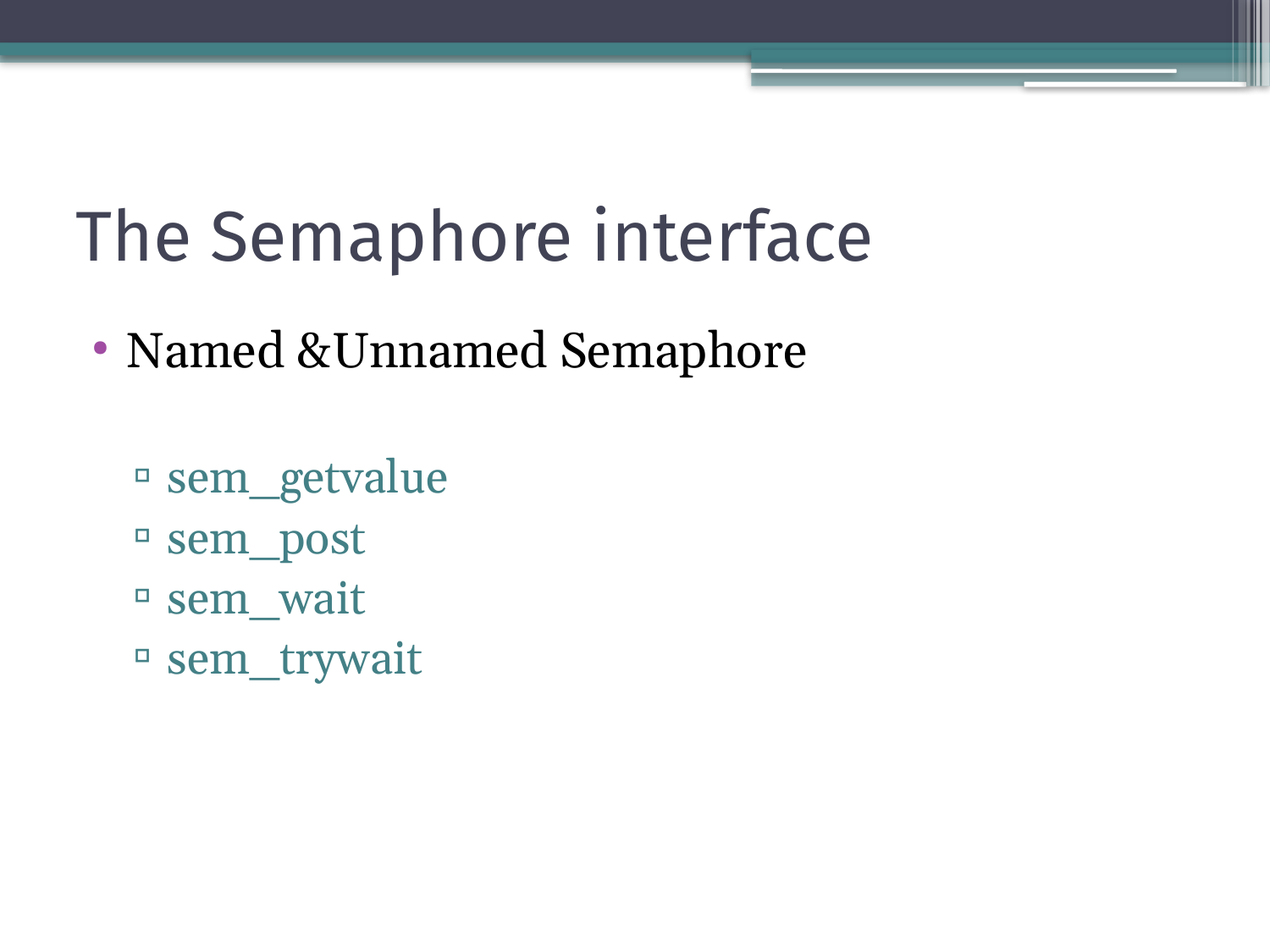

# The Semaphore interface
Named &Unnamed Semaphore

sem_getvalue
sem_post
sem_wait
sem_trywait